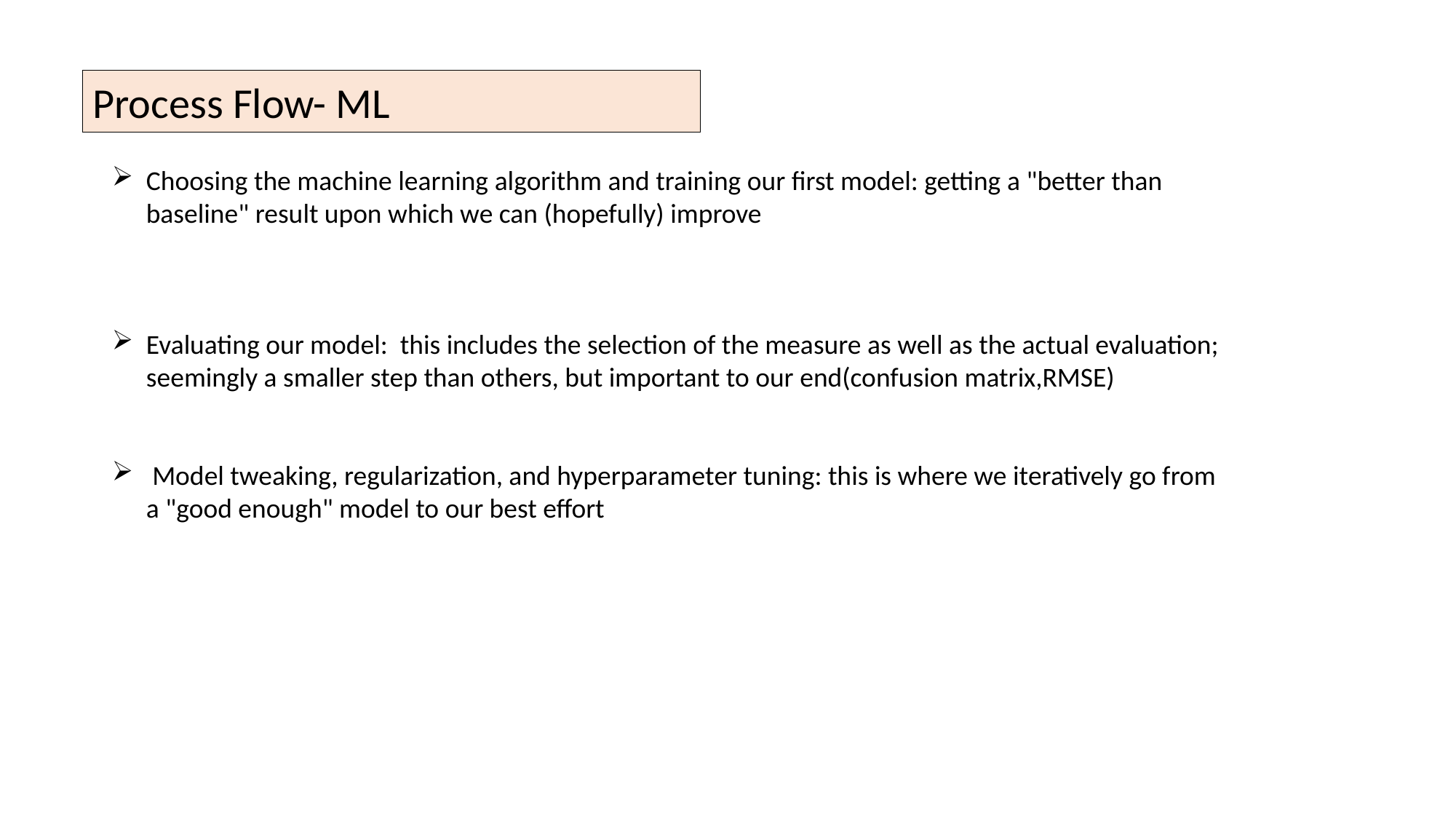

Process Flow- ML
Choosing the machine learning algorithm and training our first model: getting a "better than baseline" result upon which we can (hopefully) improve

Evaluating our model:  this includes the selection of the measure as well as the actual evaluation; seemingly a smaller step than others, but important to our end(confusion matrix,RMSE)

 Model tweaking, regularization, and hyperparameter tuning: this is where we iteratively go from a "good enough" model to our best effort